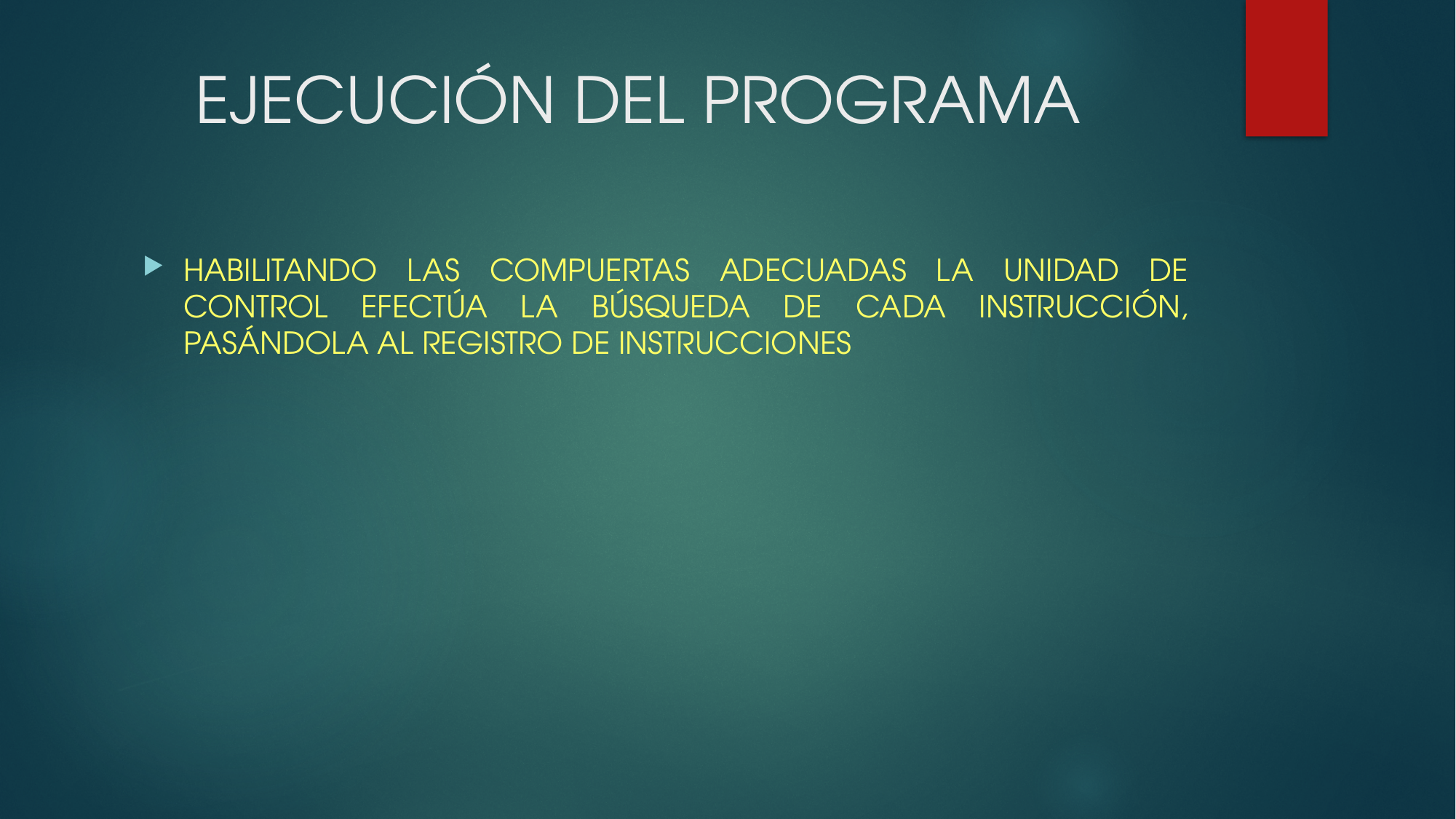

# EJECUCIÓN DEL PROGRAMA
HABILITANDO LAS COMPUERTAS ADECUADAS LA UNIDAD DE CONTROL EFECTÚA LA BÚSQUEDA DE CADA INSTRUCCIÓN, PASÁNDOLA AL REGISTRO DE INSTRUCCIONES